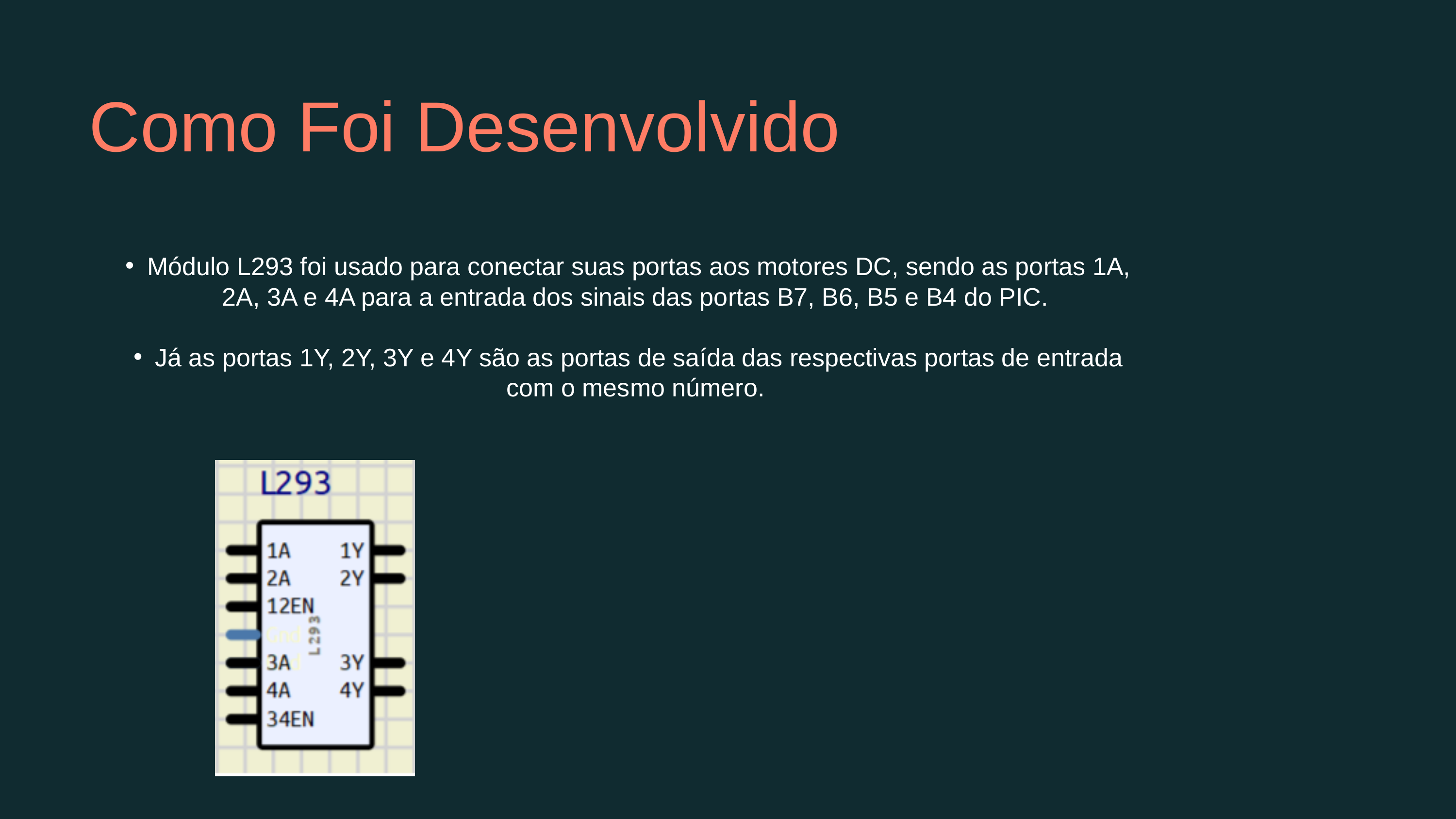

Como Foi Desenvolvido

Módulo L293 foi usado para conectar suas portas aos motores DC, sendo as portas 1A, 2A, 3A e 4A para a entrada dos sinais das portas B7, B6, B5 e B4 do PIC.

Já as portas 1Y, 2Y, 3Y e 4Y são as portas de saída das respectivas portas de entrada com o mesmo número.